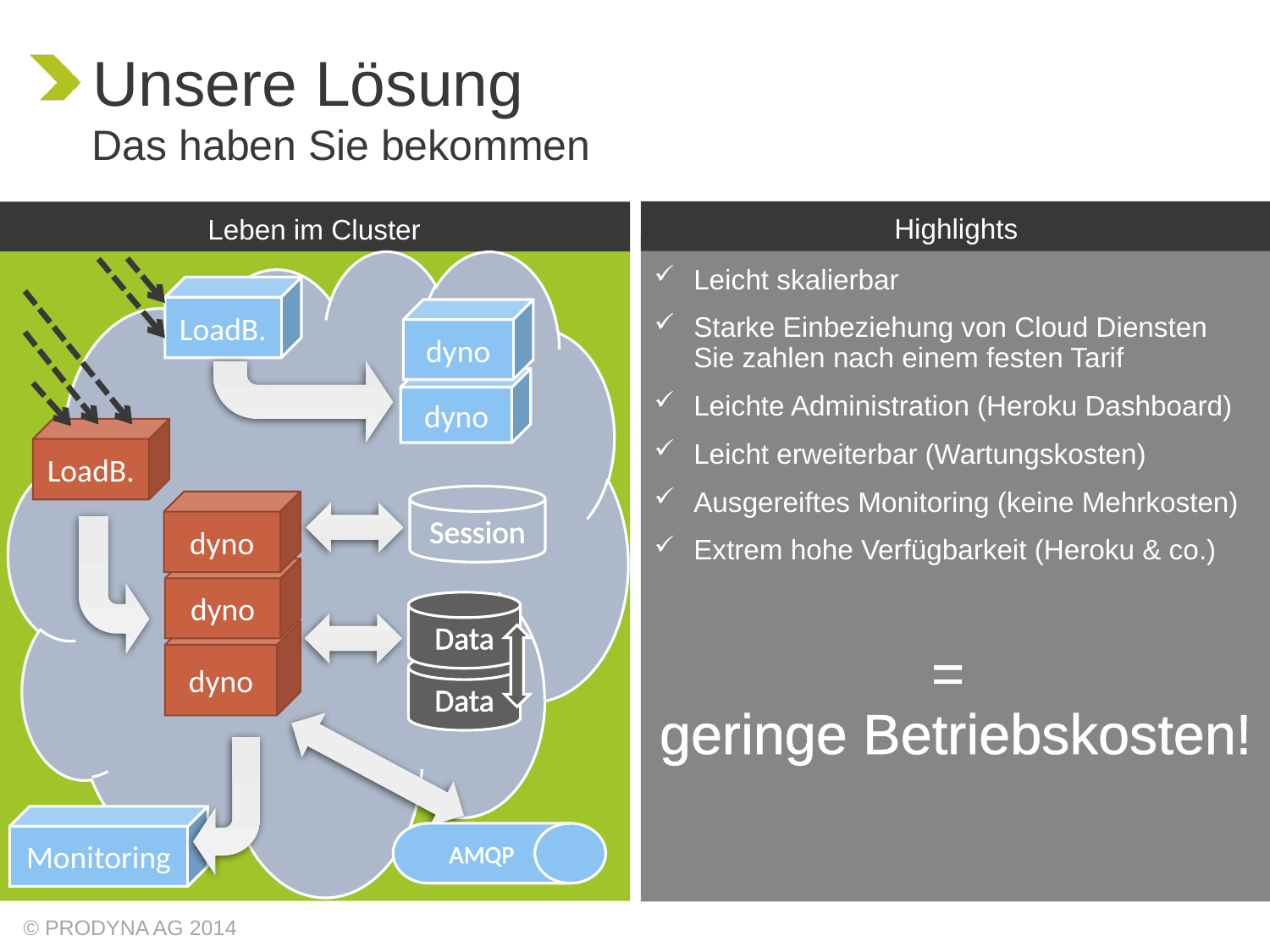

# Unsere Lösung
Das haben Sie bekommen
Highlights
Leben im Cluster

Leicht skalierbar
Starke Einbeziehung von Cloud Diensten
Sie zahlen nach einem festen Tarif
Leichte Administration (Heroku Dashboard)
Leicht erweiterbar (Wartungskosten)
Ausgereiftes Monitoring (keine Mehrkosten)
Extrem hohe Verfügbarkeit (Heroku & co.)
=
geringe Betriebskosten!
LoadB.
dyno

dyno
LoadB.
Session
dyno

dyno
Data

dyno

Data

Monitoring
AMQP